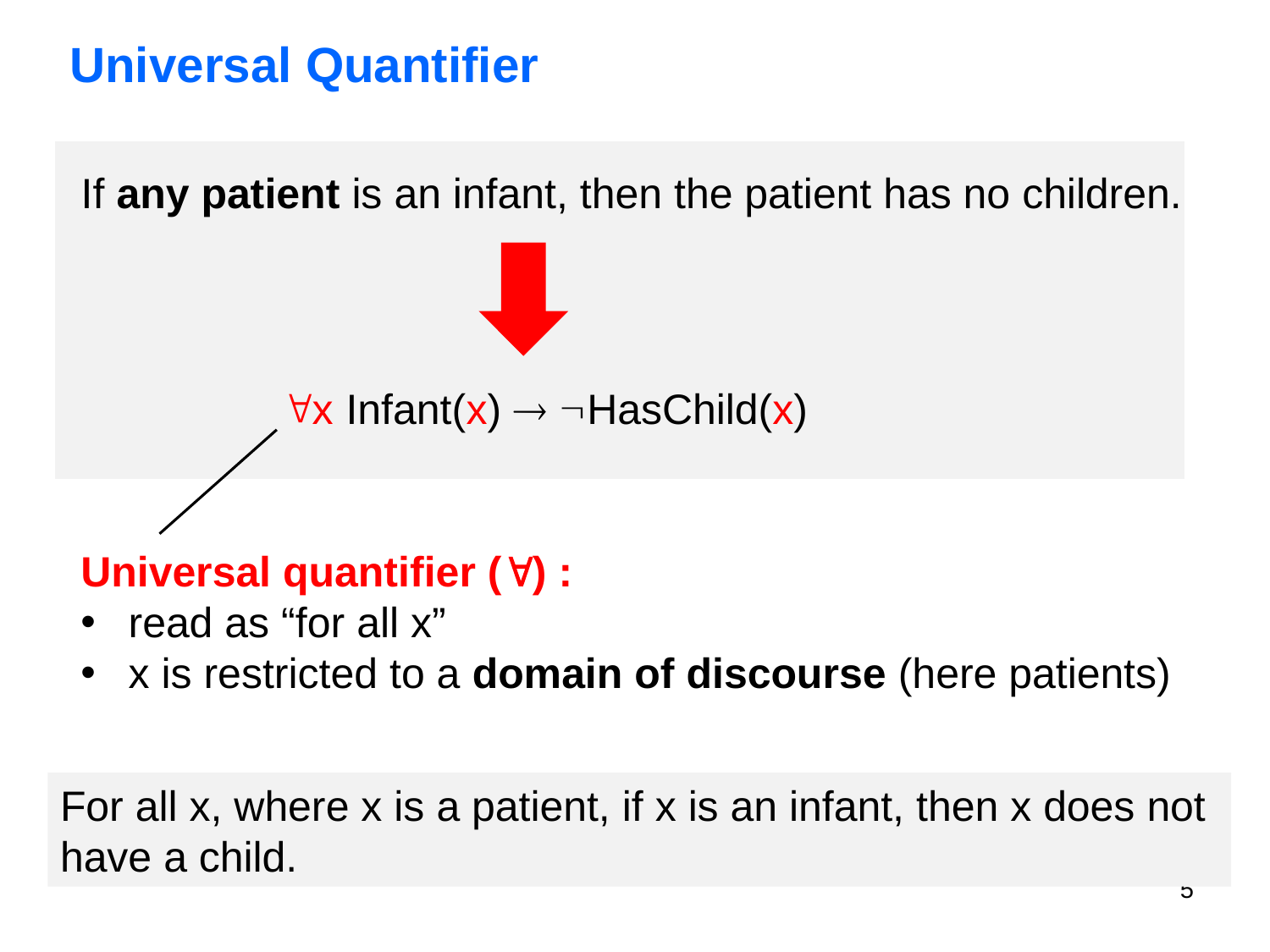

# Universal Quantifier

If any patient is an infant, then the patient has no children.

∀x Infant(x) → ¬HasChild(x)
Universal quantifier (∀) :
read as “for all x”
x is restricted to a domain of discourse (here patients)

For all x, where x is a patient, if x is an infant, then x does not
have a child.
5